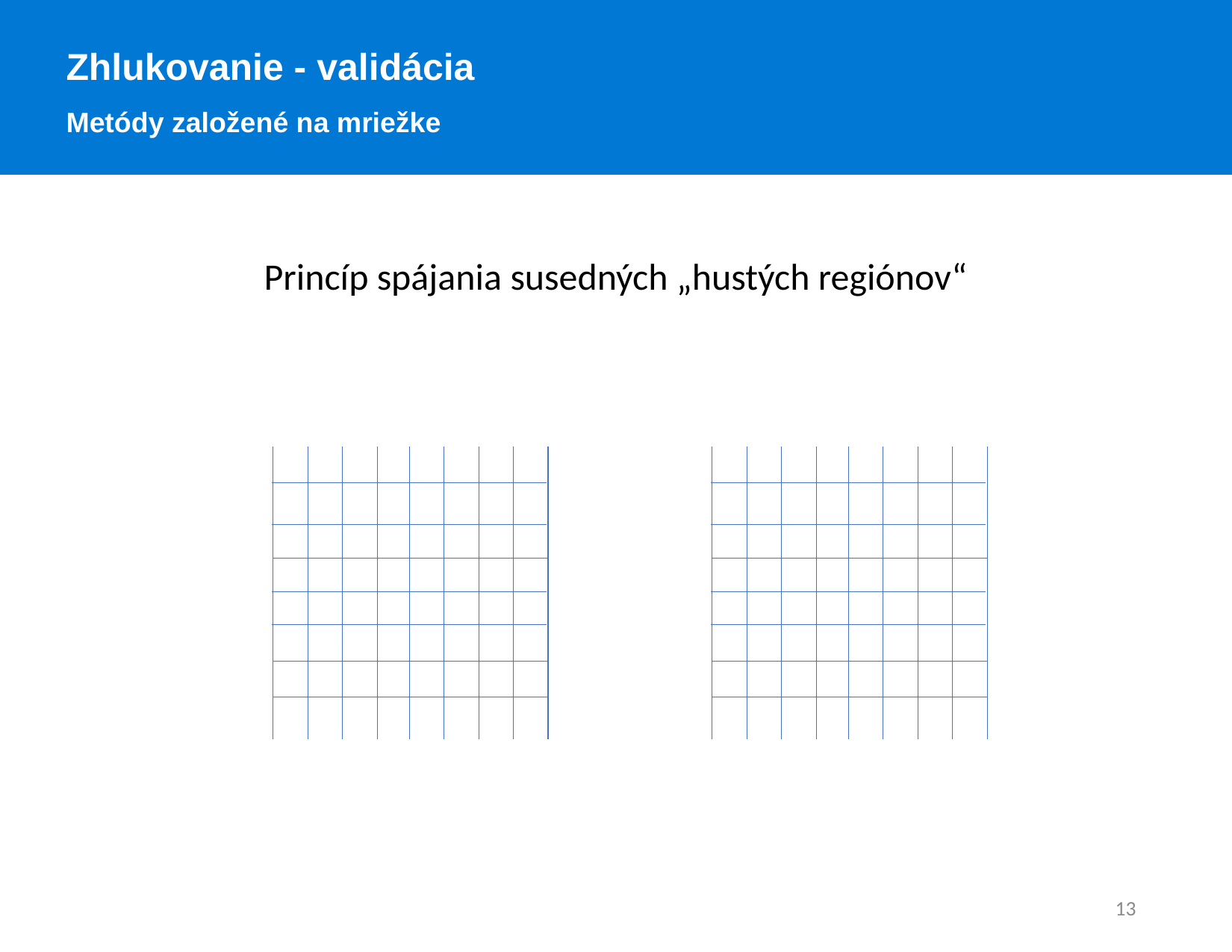

Zhlukovanie - validácia
Metódy založené na mriežke

Princíp spájania susedných „hustých regiónov“
13